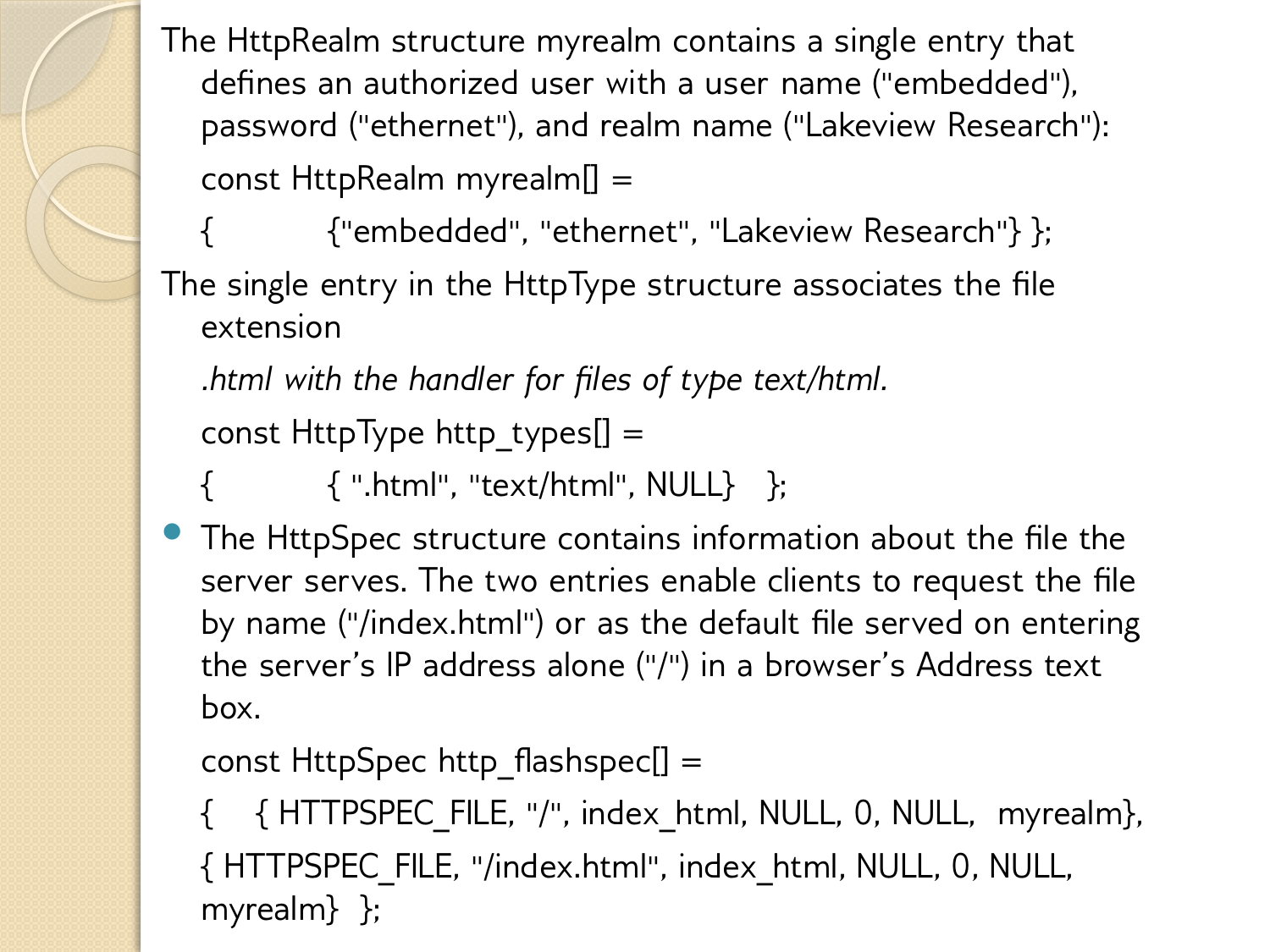

The HttpRealm structure myrealm contains a single entry that defines an authorized user with a user name ("embedded"), password ("ethernet"), and realm name ("Lakeview Research"):
	const HttpRealm myrealm[] =
	{ 	{"embedded", "ethernet", "Lakeview Research"} };
The single entry in the HttpType structure associates the file extension
	.html with the handler for files of type text/html.
	const HttpType http_types[] =
	{ 	{ ".html", "text/html", NULL}   };
The HttpSpec structure contains information about the file the server serves. The two entries enable clients to request the file by name ("/index.html") or as the default file served on entering the server’s IP address alone ("/") in a browser’s Address text box.
	const HttpSpec http_flashspec[] =
	{    { HTTPSPEC_FILE, "/", index_html, NULL, 0, NULL,  myrealm},
	{ HTTPSPEC_FILE, "/index.html", index_html, NULL, 0, NULL, myrealm}  };